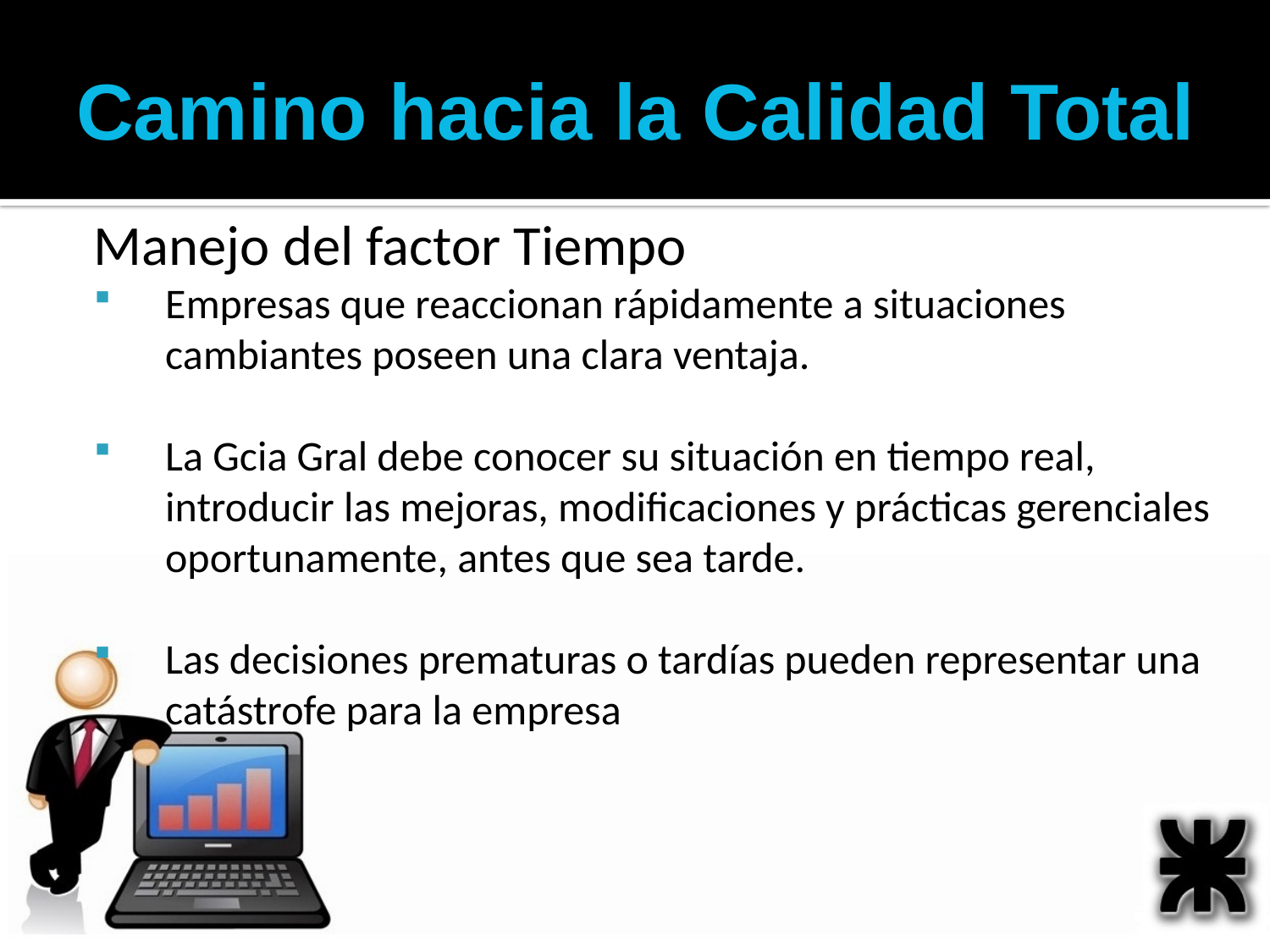

# Camino hacia la Calidad Total
Manejo del factor Tiempo
Empresas que reaccionan rápidamente a situaciones cambiantes poseen una clara ventaja.

La Gcia Gral debe conocer su situación en tiempo real, introducir las mejoras, modificaciones y prácticas gerenciales oportunamente, antes que sea tarde.

Las decisiones prematuras o tardías pueden representar una catástrofe para la empresa